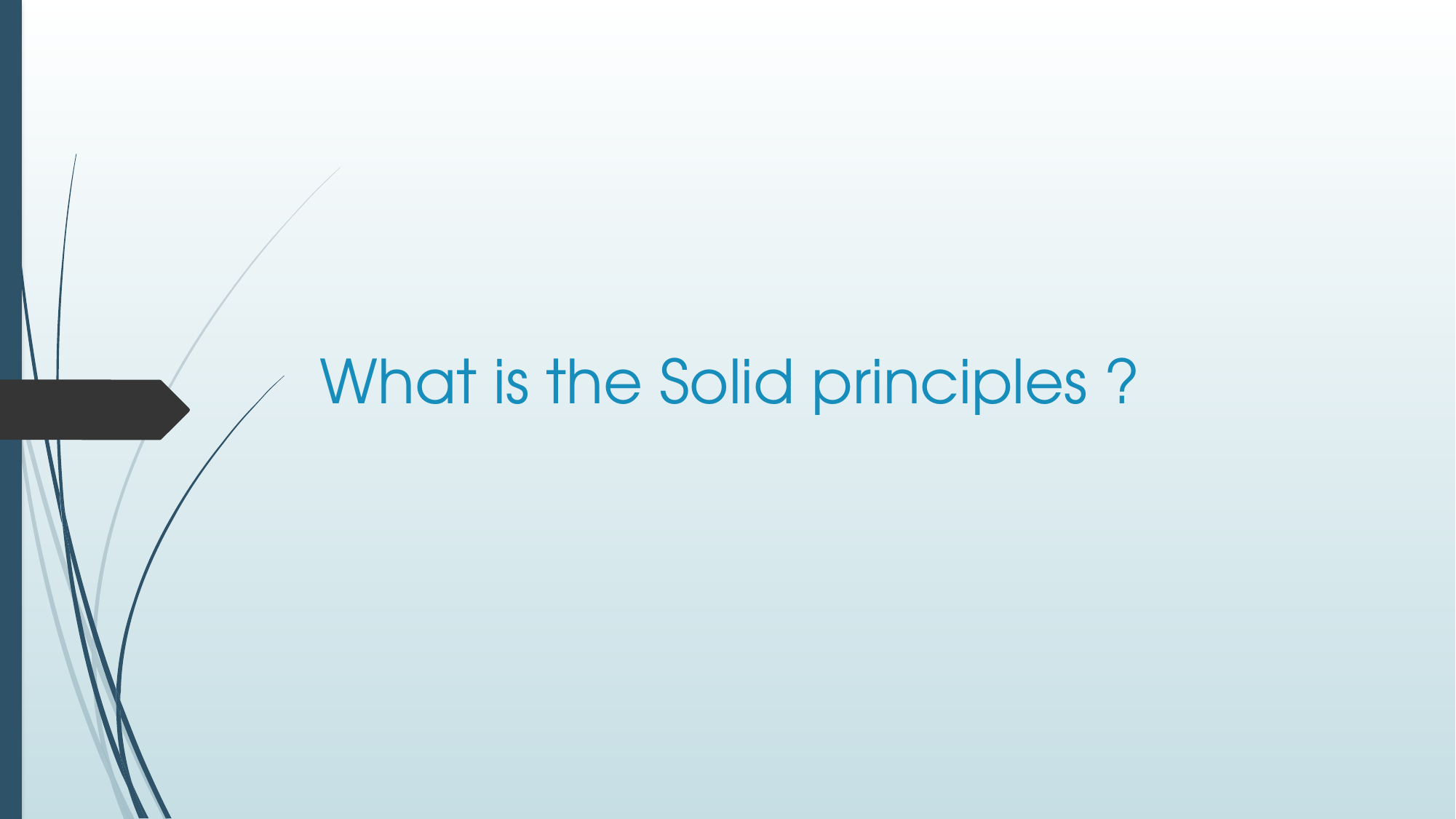

# What is the Solid principles ?